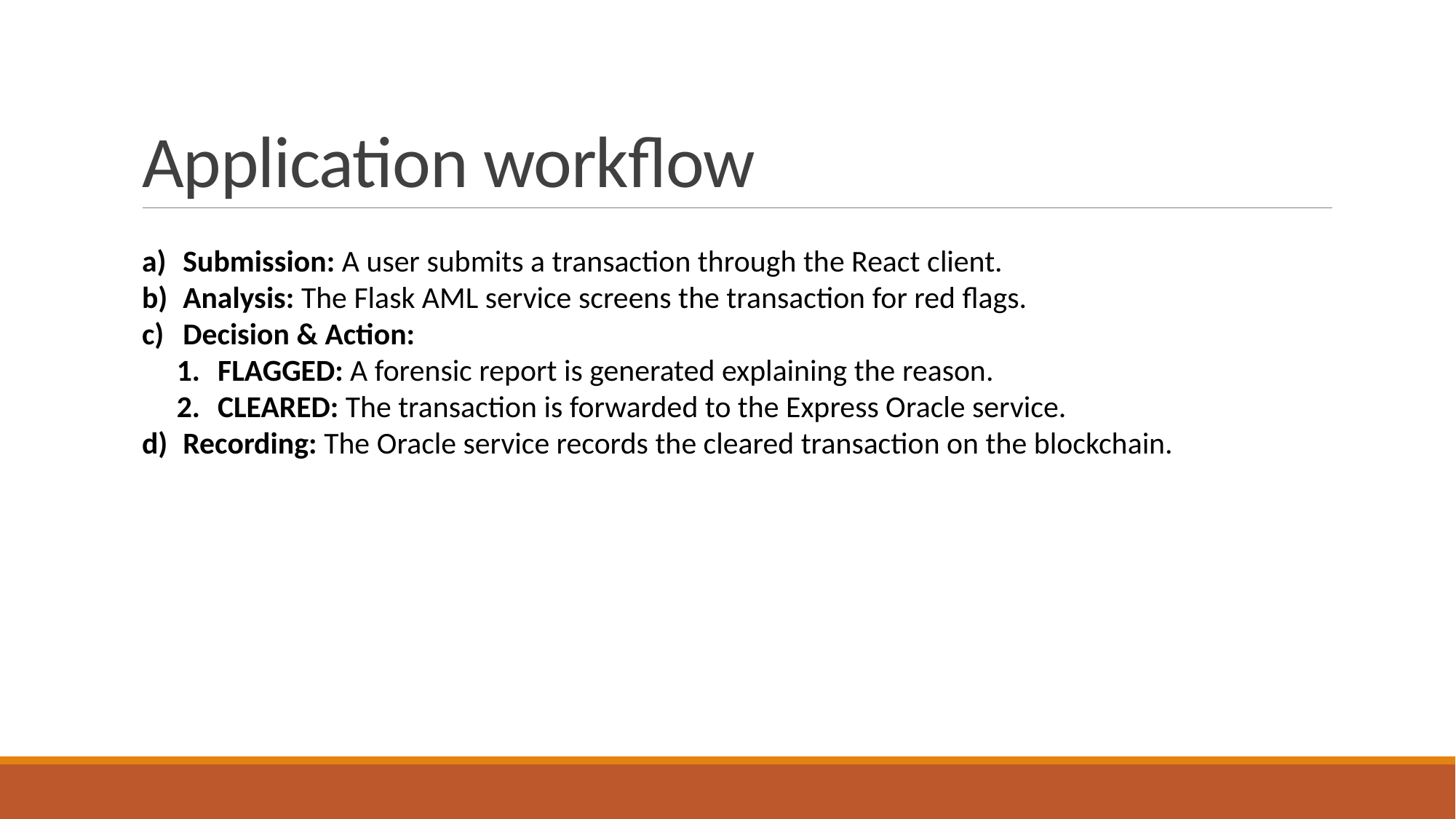

# Application workflow
Submission: A user submits a transaction through the React client.
Analysis: The Flask AML service screens the transaction for red flags.
Decision & Action:
FLAGGED: A forensic report is generated explaining the reason.
CLEARED: The transaction is forwarded to the Express Oracle service.
Recording: The Oracle service records the cleared transaction on the blockchain.